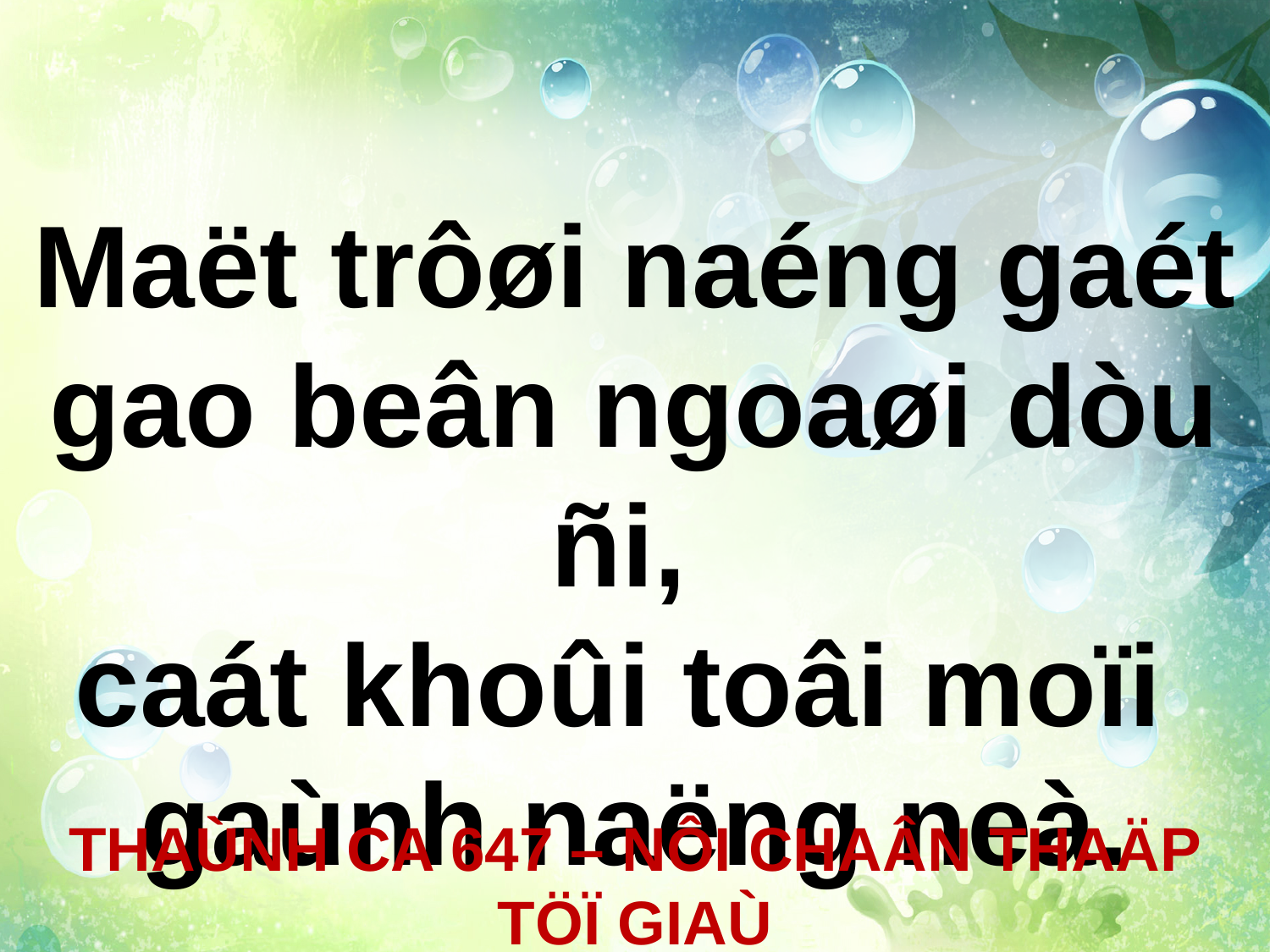

Maët trôøi naéng gaét gao beân ngoaøi dòu ñi,
caát khoûi toâi moïi
gaùnh naëng neà.
THAÙNH CA 647 – NÔI CHAÂN THAÄP TÖÏ GIAÙ